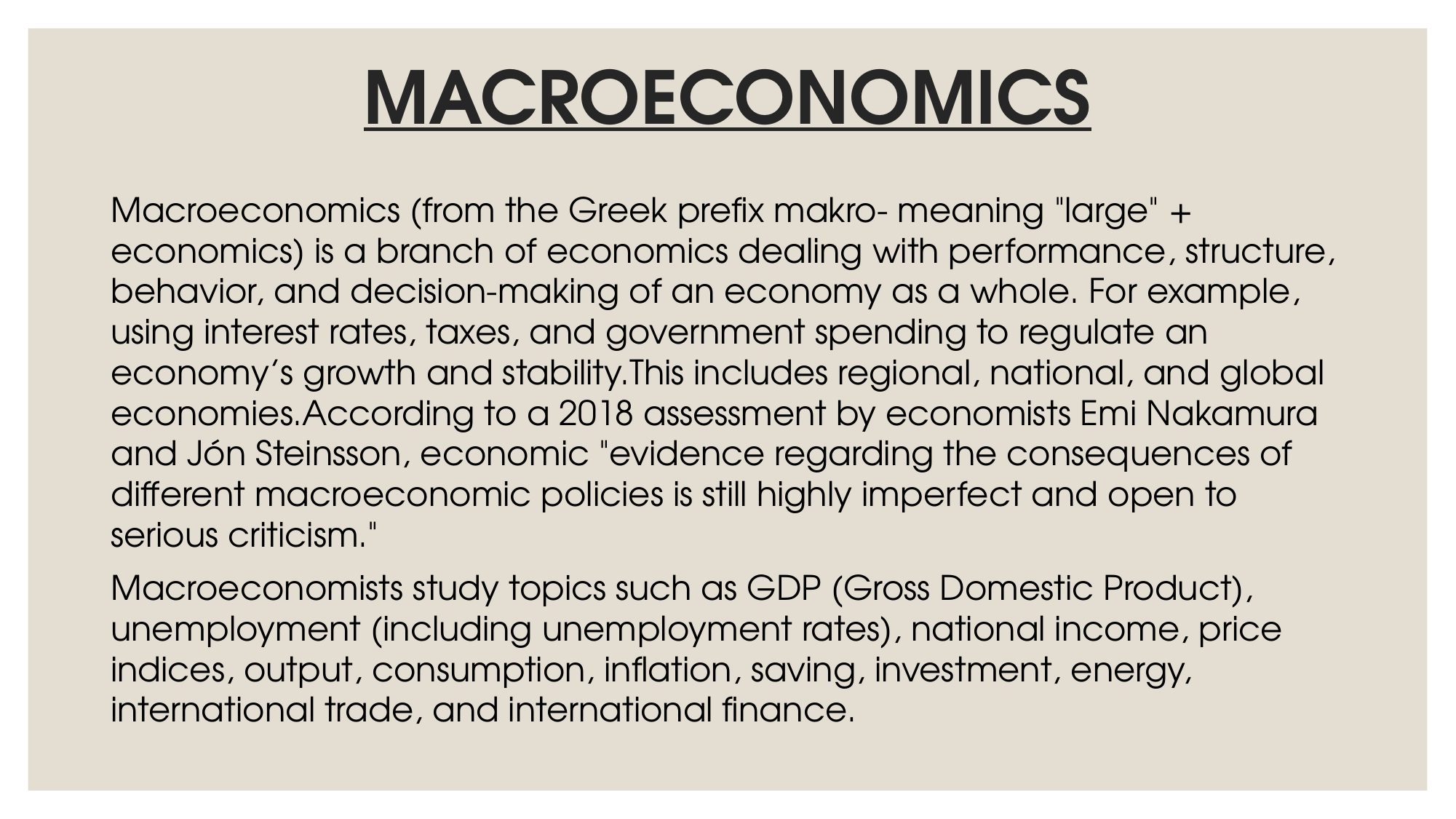

# MACROECONOMICS
Macroeconomics (from the Greek prefix makro- meaning "large" + economics) is a branch of economics dealing with performance, structure, behavior, and decision-making of an economy as a whole. For example, using interest rates, taxes, and government spending to regulate an economy’s growth and stability.This includes regional, national, and global economies.According to a 2018 assessment by economists Emi Nakamura and Jón Steinsson, economic "evidence regarding the consequences of different macroeconomic policies is still highly imperfect and open to serious criticism."
Macroeconomists study topics such as GDP (Gross Domestic Product), unemployment (including unemployment rates), national income, price indices, output, consumption, inflation, saving, investment, energy, international trade, and international finance.